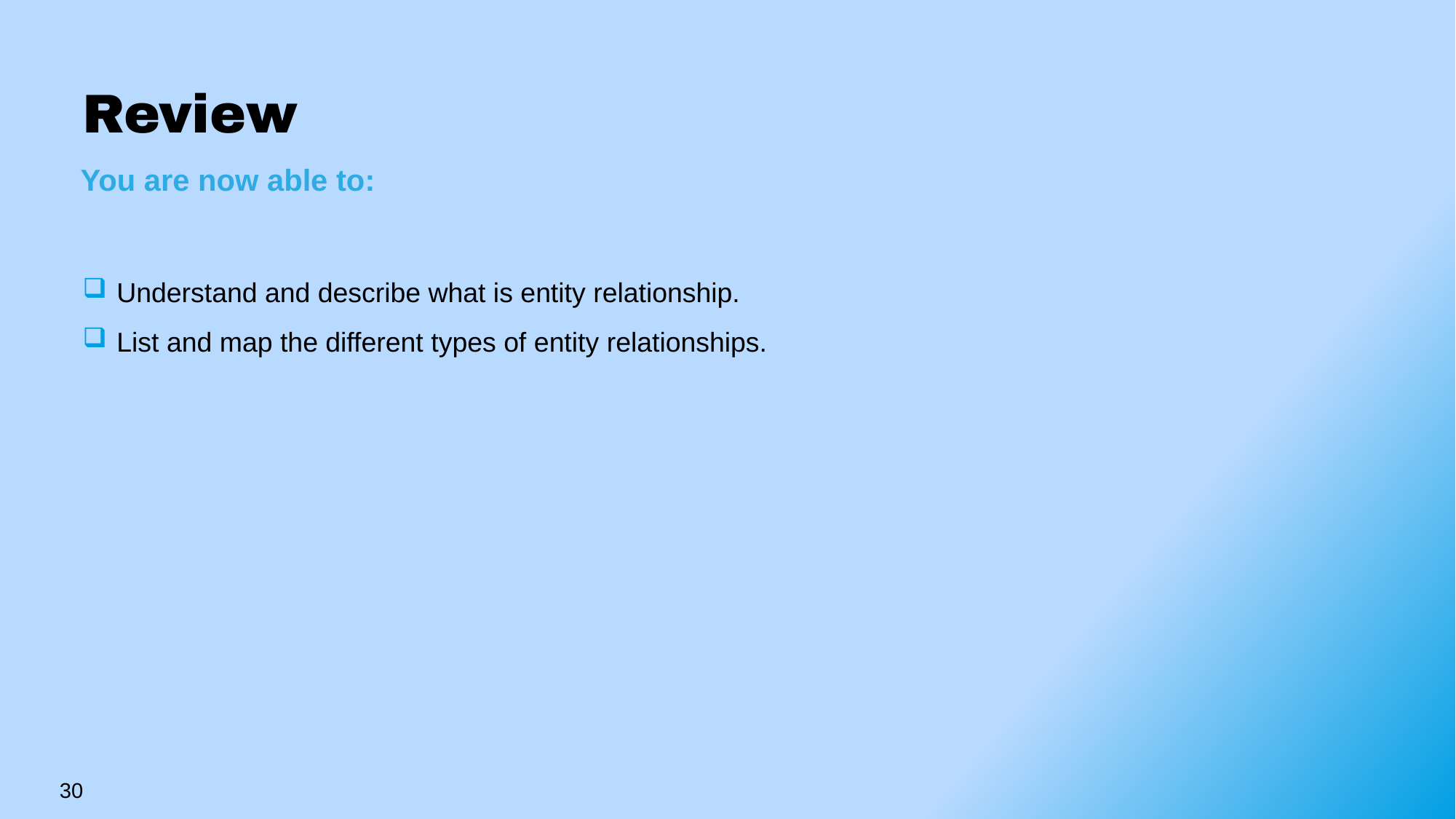

# Review
You are now able to:
Understand and describe what is entity relationship.
List and map the different types of entity relationships.
30